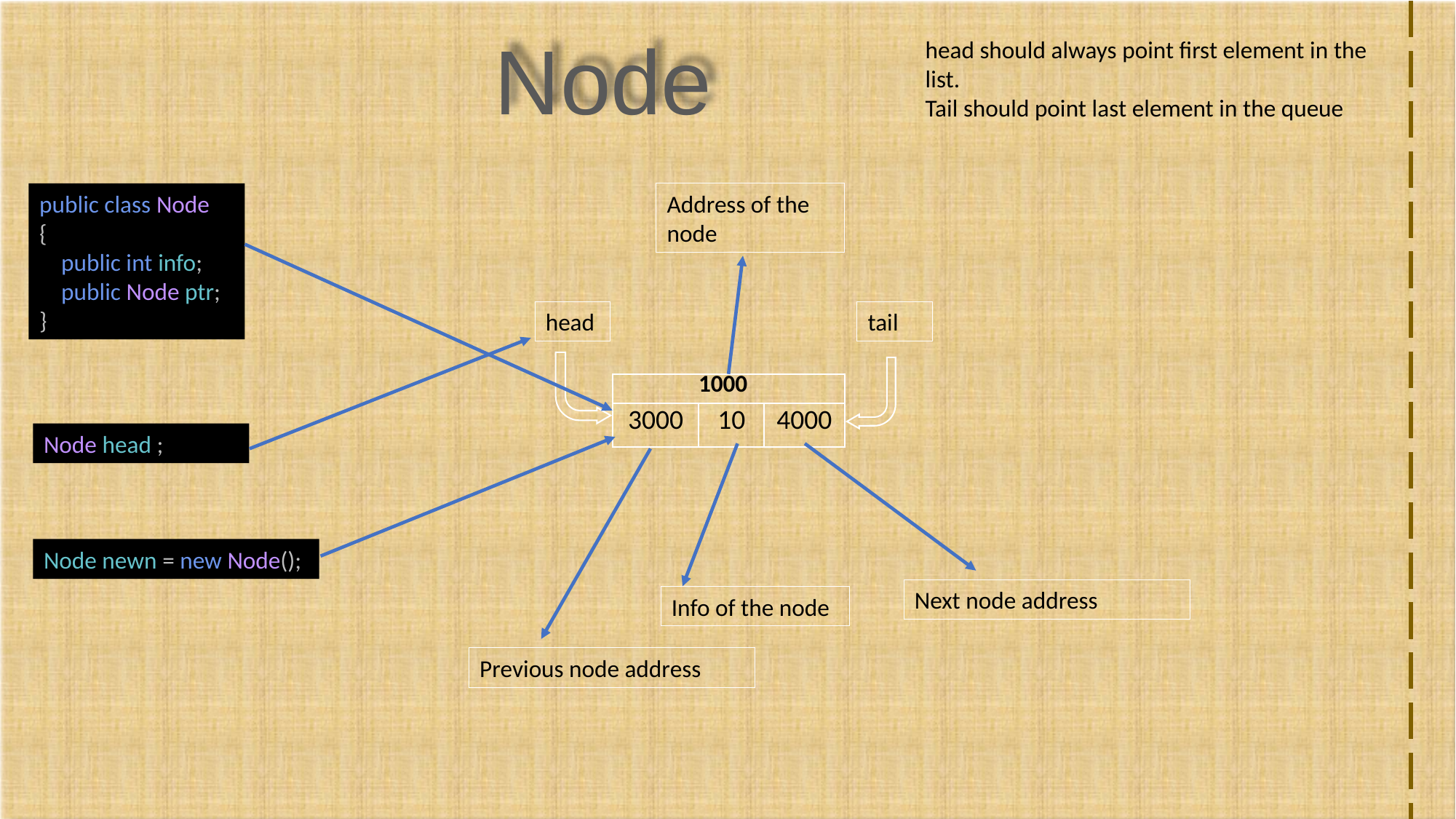

Node
head should always point first element in the list.
Tail should point last element in the queue
Address of the node
public class Node
{
    public int info;
    public Node ptr;
}
head
tail

| 1000 |  |  |
| --- | --- | --- |
| 3000 | 10 | 4000 |
Node head ;
Node newn = new Node();
Next node address
Info of the node
Previous node address